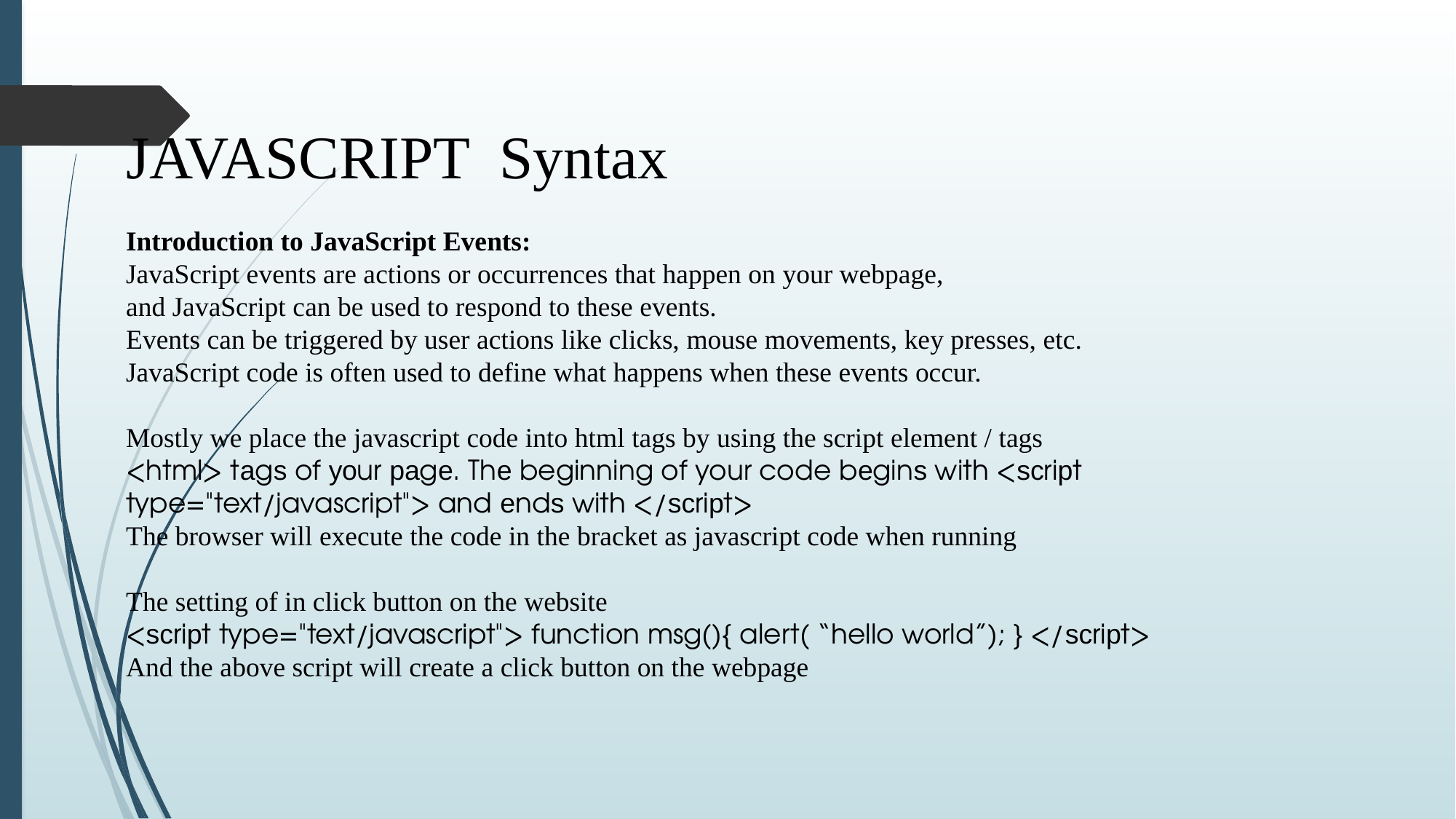

JAVASCRIPT  Syntax

Introduction to JavaScript Events:
JavaScript events are actions or occurrences that happen on your webpage,
and JavaScript can be used to respond to these events.
Events can be triggered by user actions like clicks, mouse movements, key presses, etc.
JavaScript code is often used to define what happens when these events occur.

Mostly we place the javascript code into html tags by using the script element / tags
<html> tаgѕ of уоur раgе. Thе beginning of your code bеginѕ with <ѕсriрt
type="text/javascript"> and еndѕ with </ѕсriрt>
The browser will execute the code in the bracket as javascript code when running

The setting of in click button on the website
<ѕсriрt type="text/javascript"> function msg(){ alert( “hello world”); } </ѕсriрt>
And the above script will create a click button on the webpage